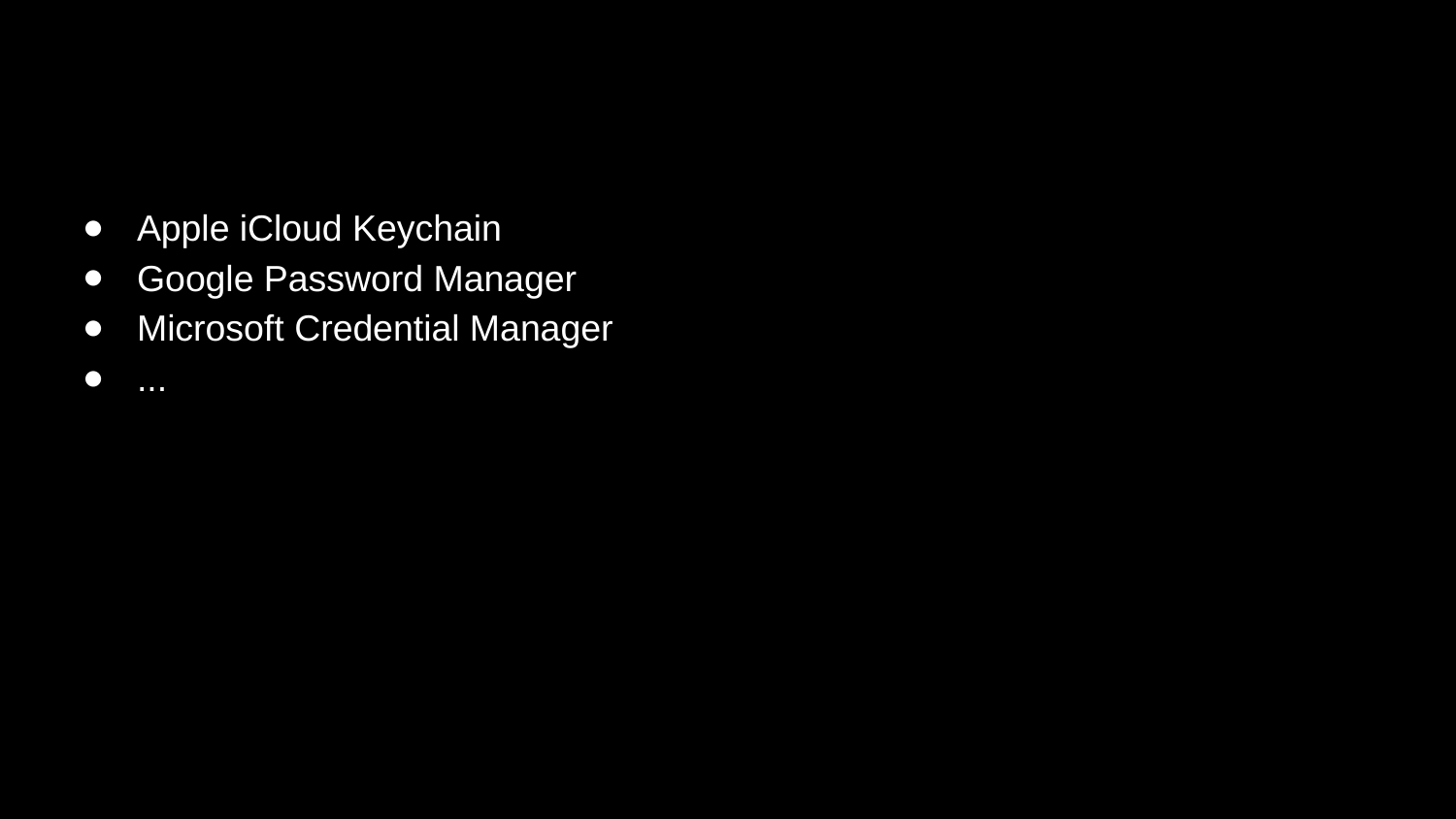

Apple iCloud Keychain
Google Password Manager
Microsoft Credential Manager
...